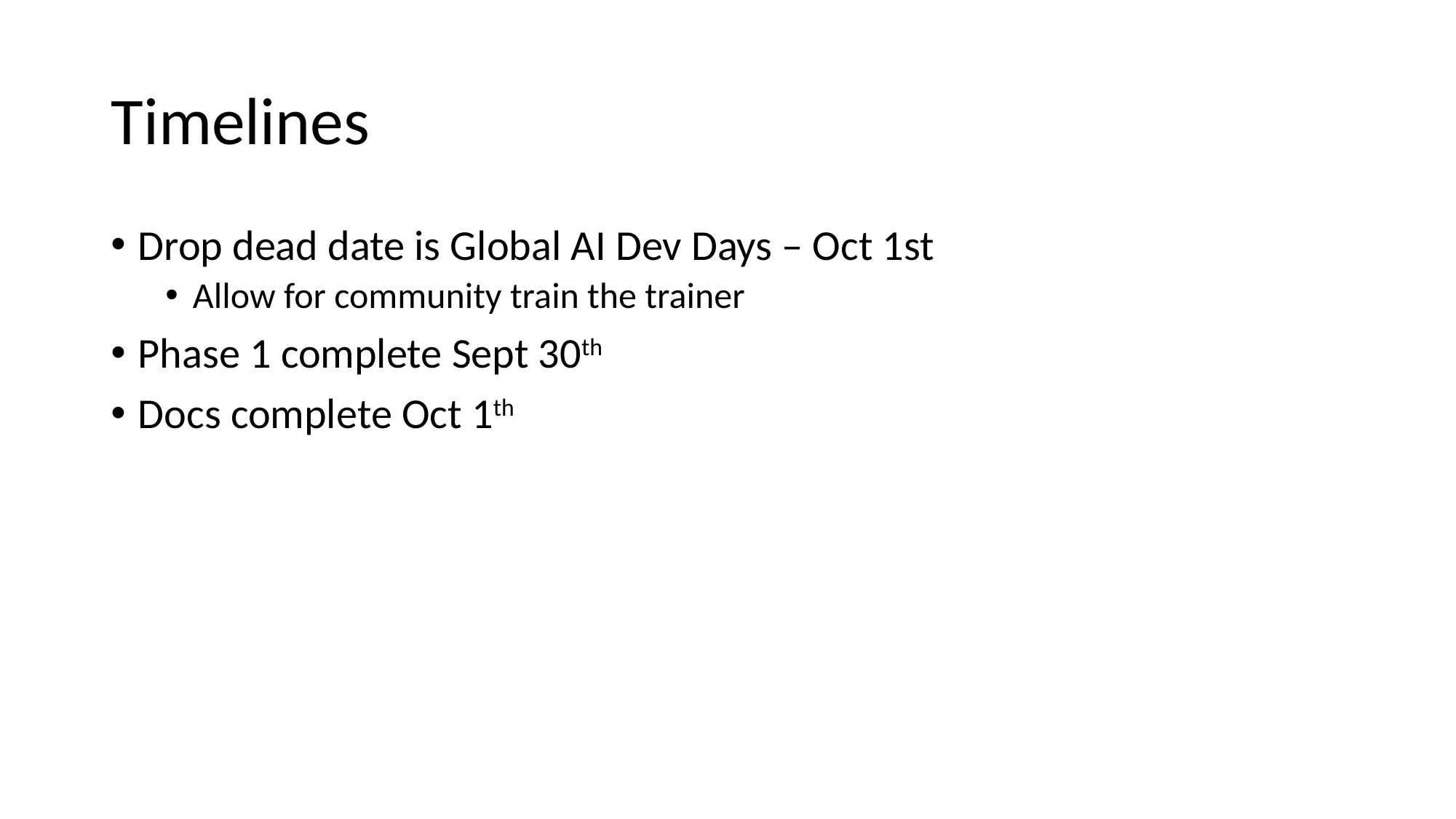

# Timelines
Drop dead date is Global AI Dev Days – Oct 1st
Allow for community train the trainer
Phase 1 complete Sept 30th
Docs complete Oct 1th